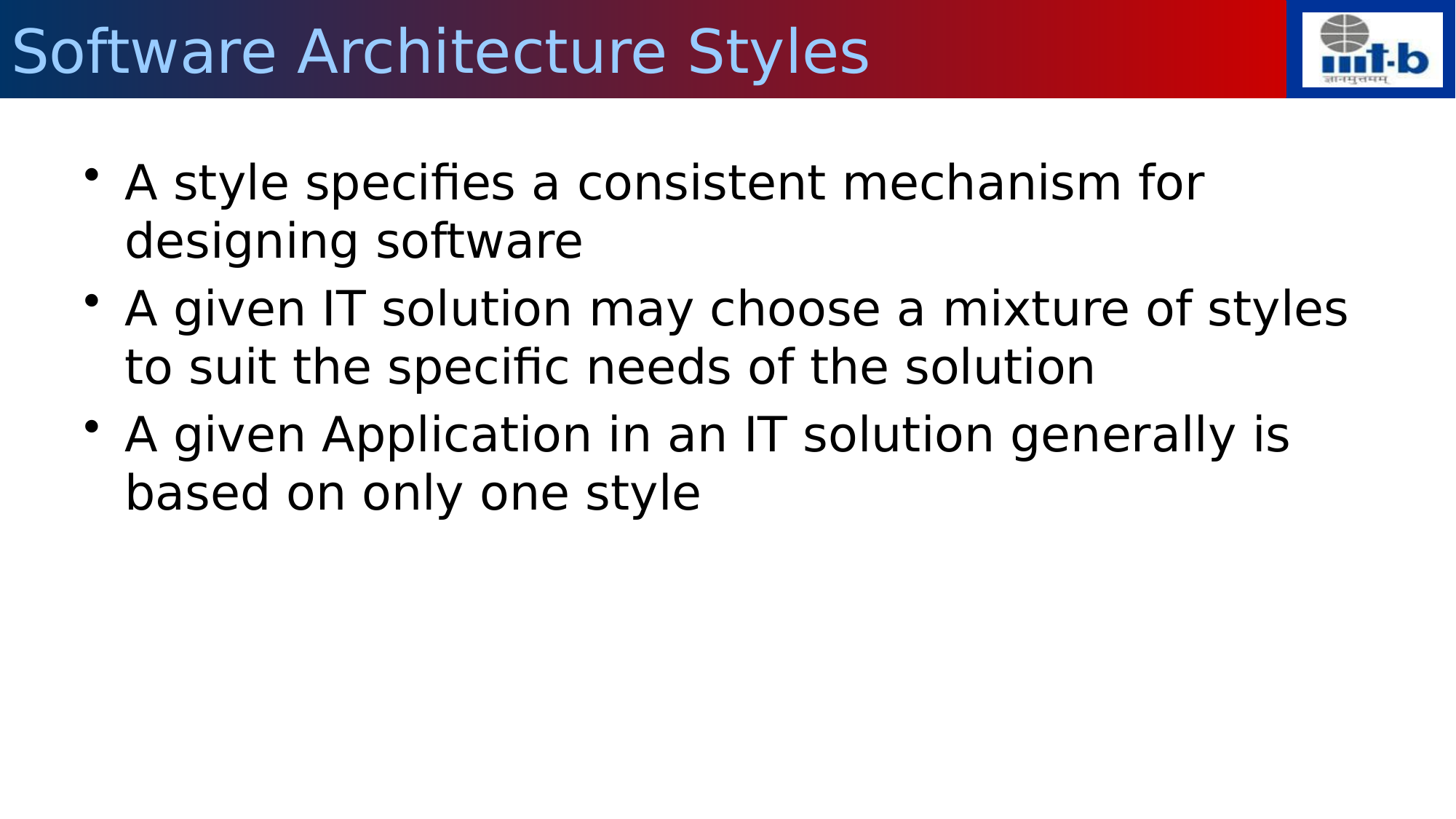

# Software Architecture Styles
A style specifies a consistent mechanism for designing software
A given IT solution may choose a mixture of styles to suit the specific needs of the solution
A given Application in an IT solution generally is based on only one style